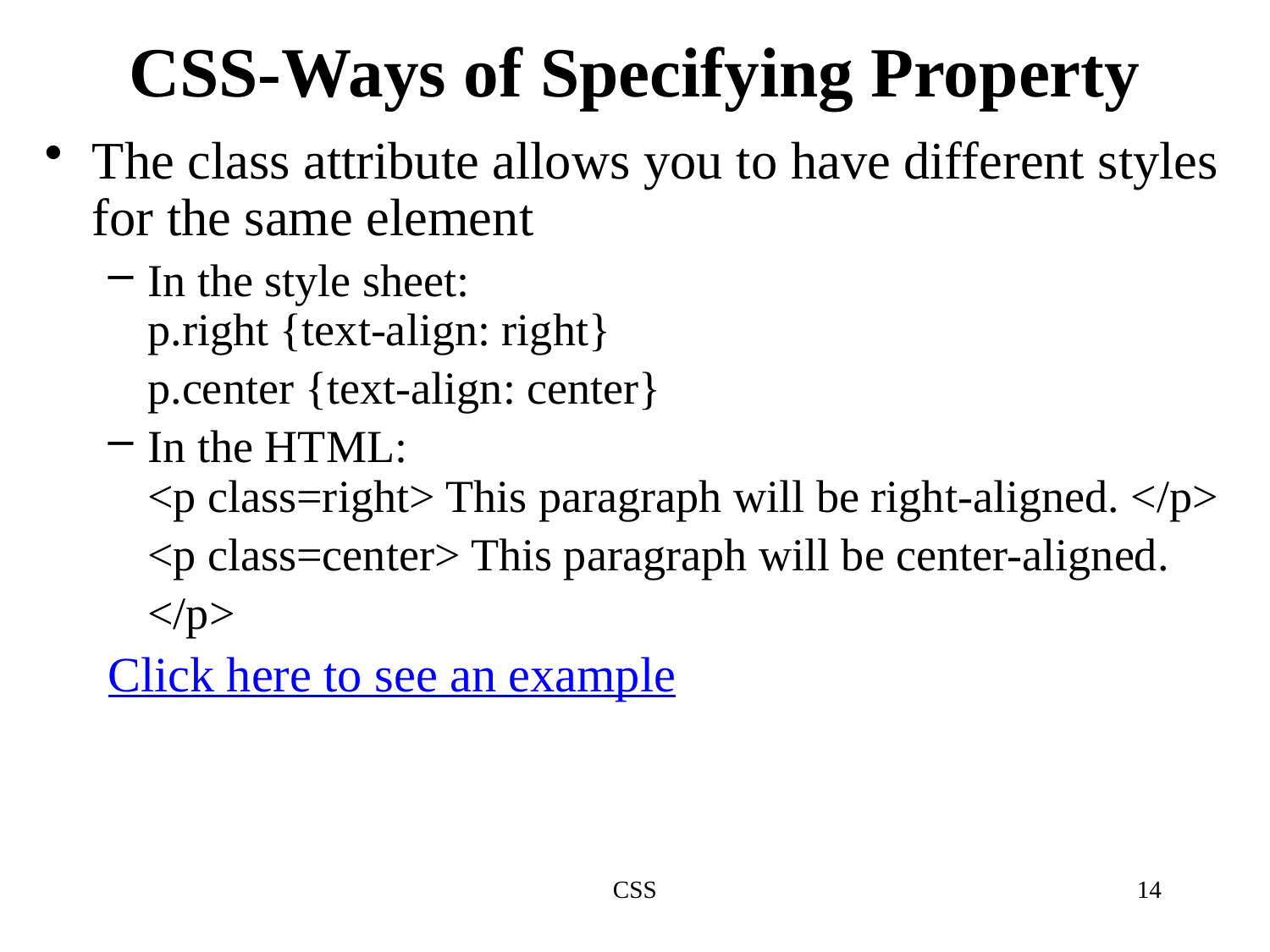

# CSS-Ways of Specifying Property
The class attribute allows you to have different styles for the same element
In the style sheet:
p.right {text-align: right}
	p.center {text-align: center}
In the HTML:
<p class=right> This paragraph will be right-aligned. </p>
	<p class=center> This paragraph will be center-aligned.
	</p>
Click here to see an example
CSS
14